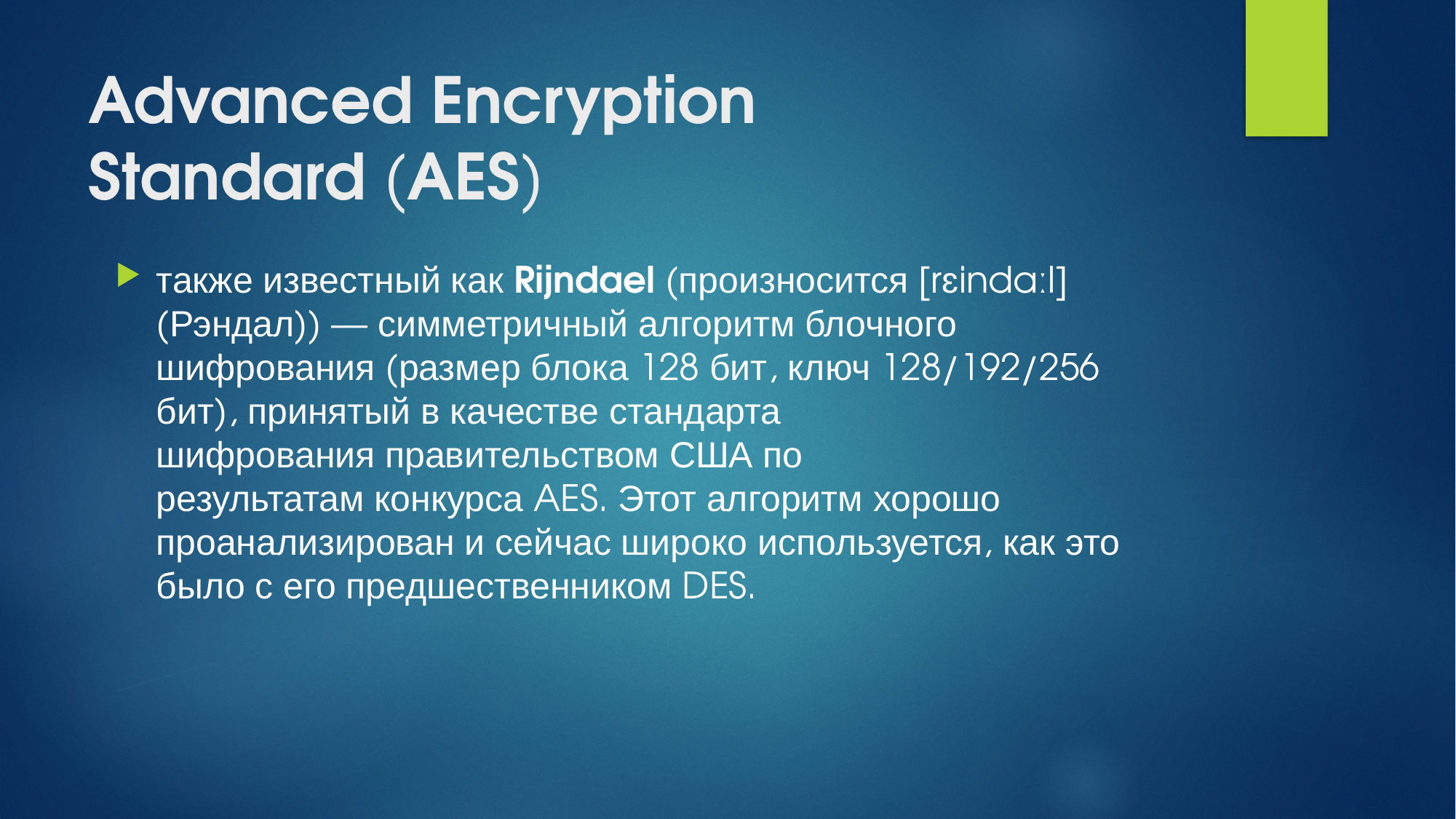

# Advanced Encryption Standard (AES)
также известный как Rijndael (произносится [rɛindaːl] (Рэндал)) — симметричный алгоритм блочного шифрования (размер блока 128 бит, ключ 128/192/256 бит), принятый в качестве стандарта шифрования правительством США по результатам конкурса AES. Этот алгоритм хорошо проанализирован и сейчас широко используется, как это было с его предшественником DES.